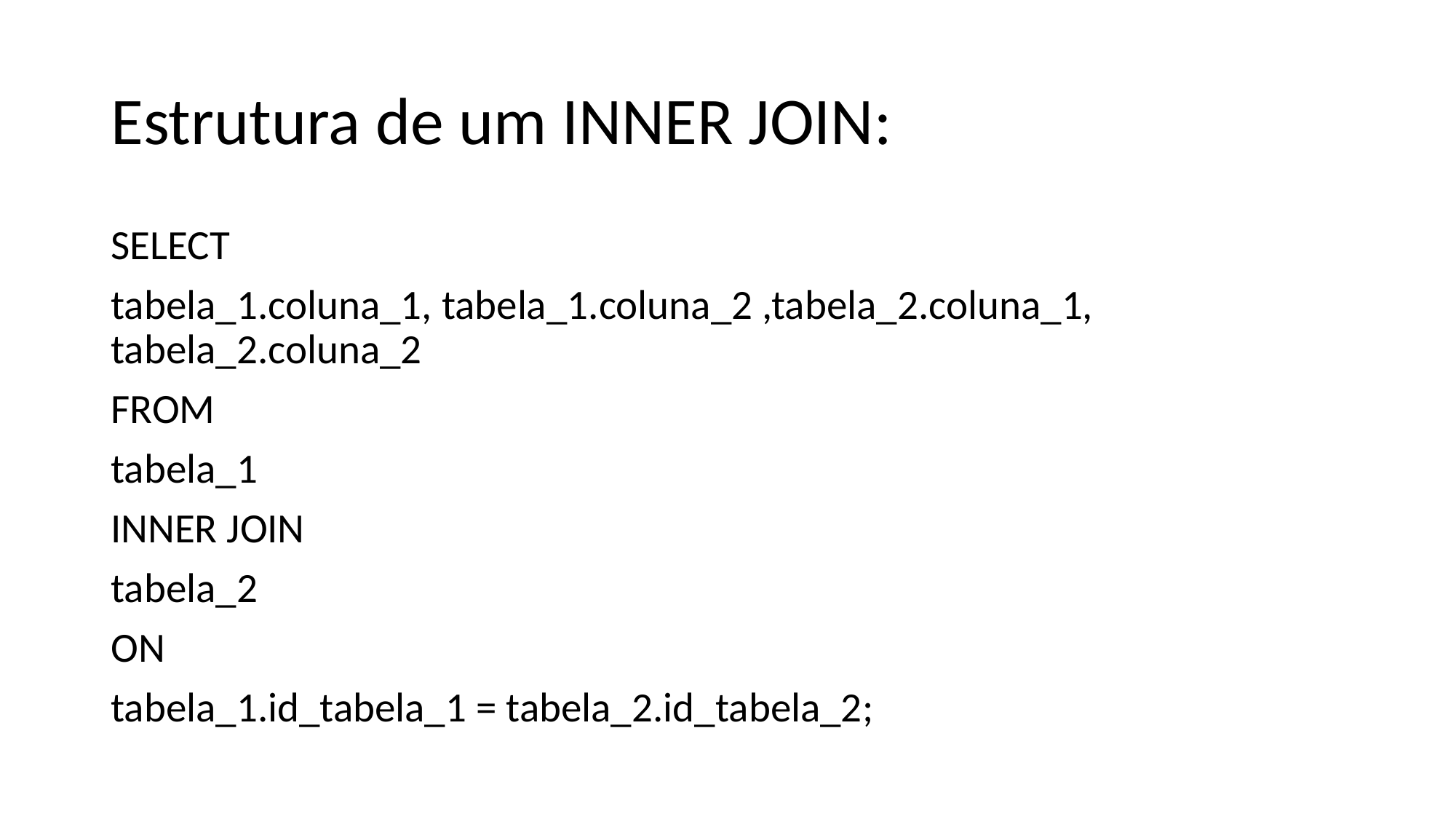

# Estrutura de um INNER JOIN:
SELECT
tabela_1.coluna_1, tabela_1.coluna_2 ,tabela_2.coluna_1, tabela_2.coluna_2
FROM
tabela_1
INNER JOIN
tabela_2
ON
tabela_1.id_tabela_1 = tabela_2.id_tabela_2;